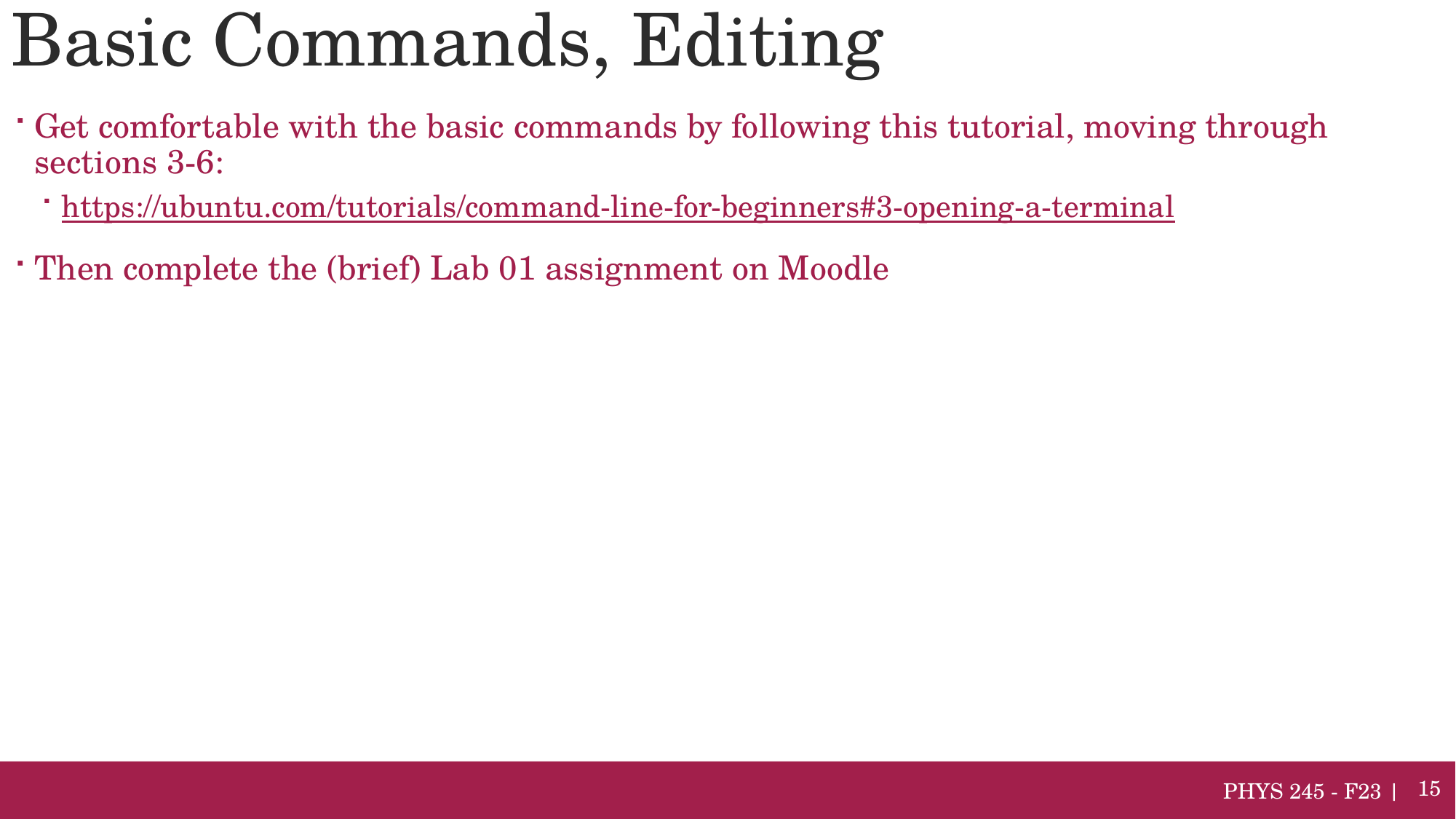

# Basic Commands, Editing
Get comfortable with the basic commands by following this tutorial, moving through sections 3-6:
https://ubuntu.com/tutorials/command-line-for-beginners#3-opening-a-terminal
Then complete the (brief) Lab 01 assignment on Moodle

PHYS 245 - F23 |
15